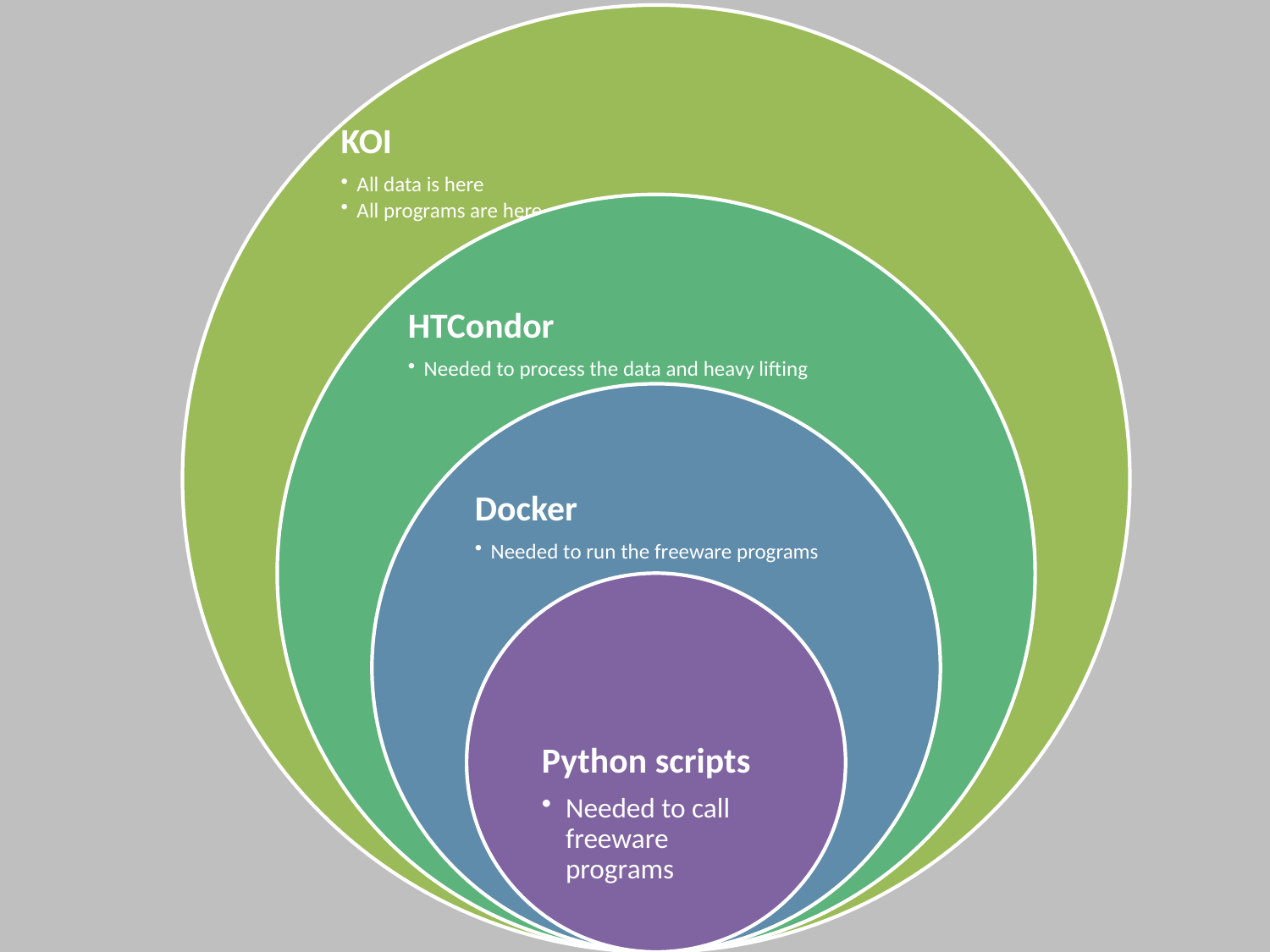

KOI
All data is here
All programs are here
HTCondor
Needed to process the data and heavy lifting
Docker
Needed to run the freeware programs
Python scripts
Needed to call freeware programs